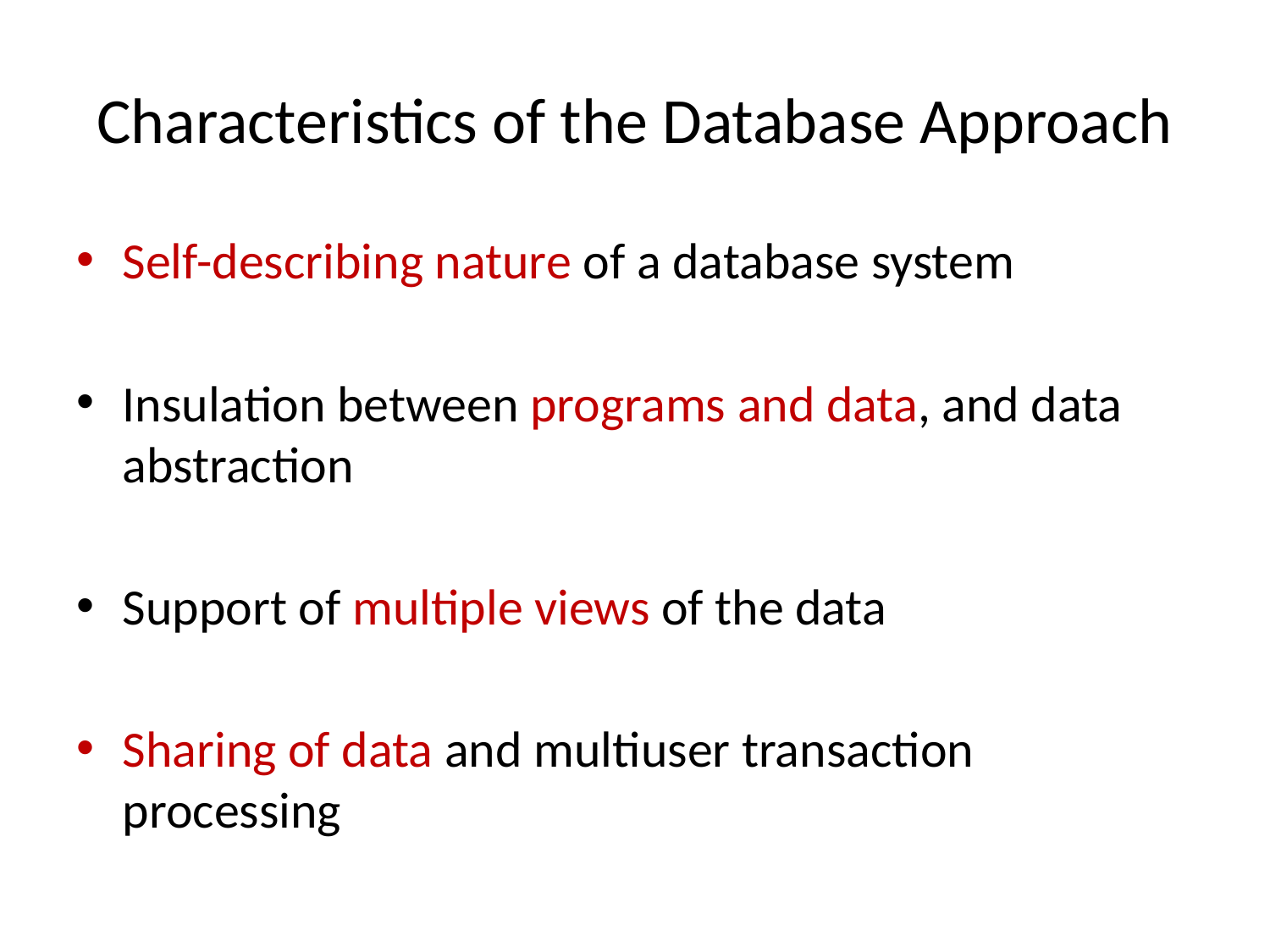

# Characteristics of the Database Approach
Self-describing nature of a database system

Insulation between programs and data, and data abstraction

Support of multiple views of the data

Sharing of data and multiuser transaction processing